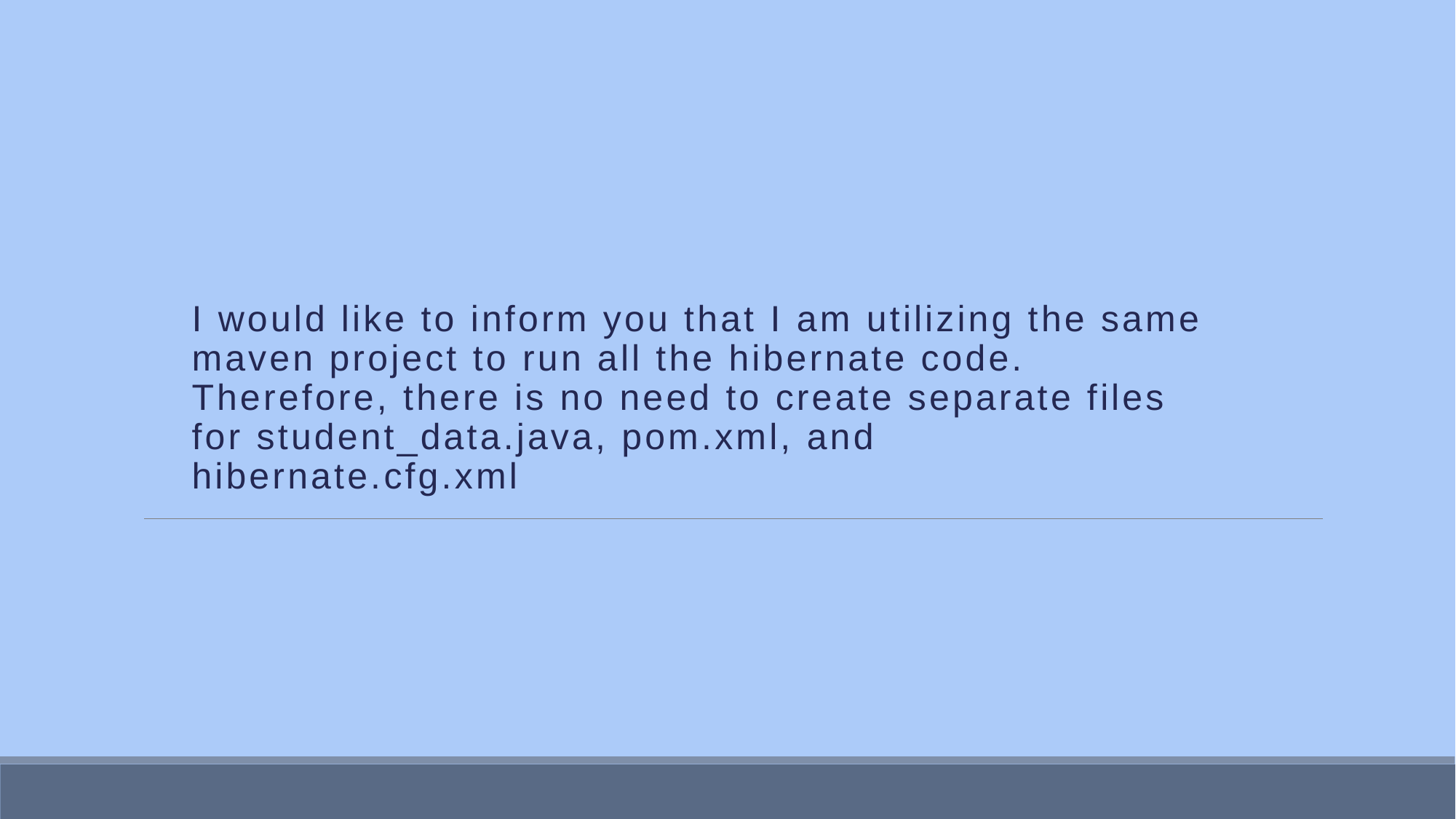

I would like to inform you that I am utilizing the same maven project to run all the hibernate code. Therefore, there is no need to create separate files for student_data.java, pom.xml, and hibernate.cfg.xml